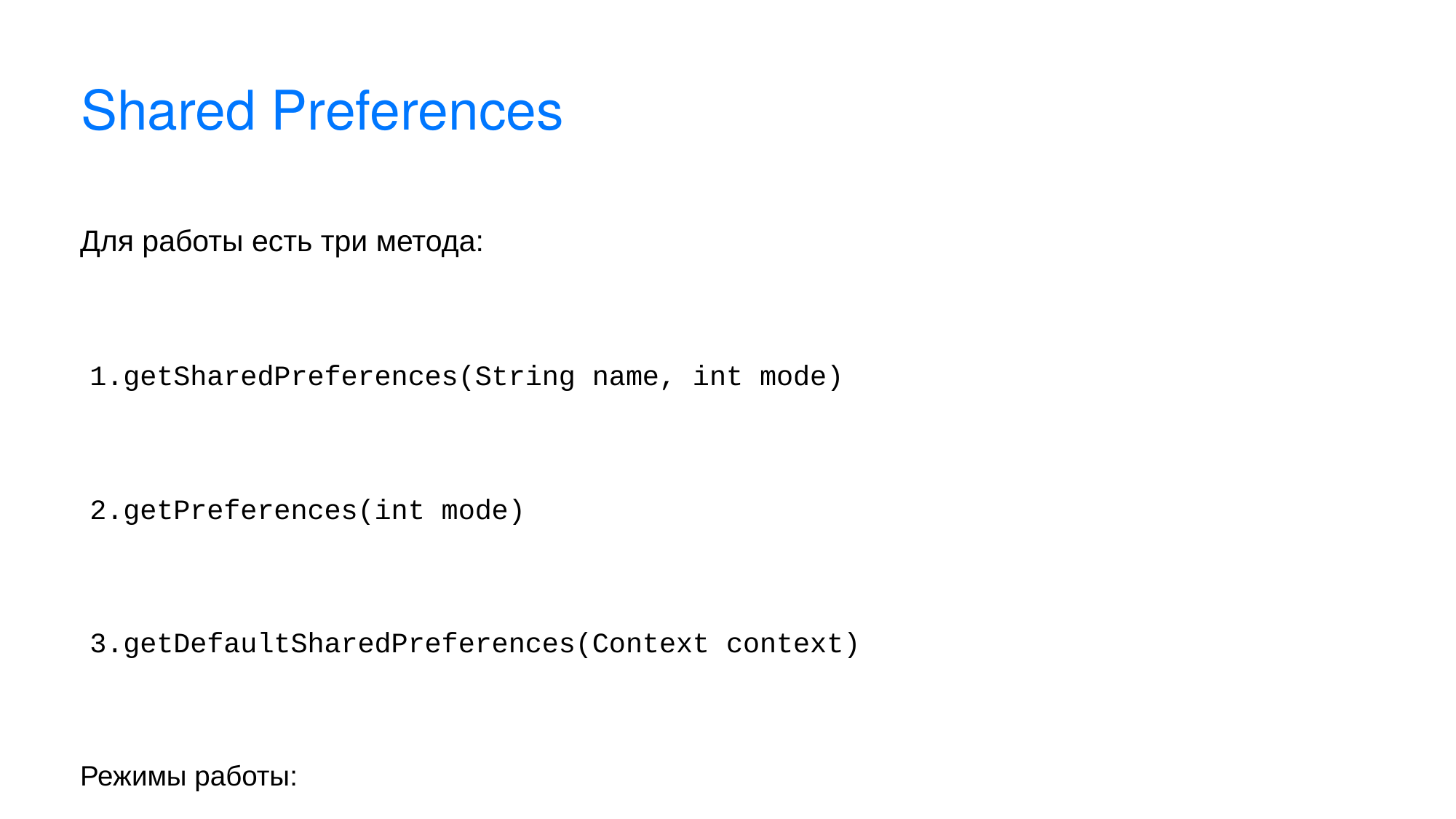

# Shared Preferences
Для работы есть три метода:

getSharedPreferences(String name, int mode)
getPreferences(int mode)
getDefaultSharedPreferences(Context context)
Режимы работы:

MODE_PRIVATE
MODE_WORLD_READABLE
MODE_WORLD_WRITEABLE